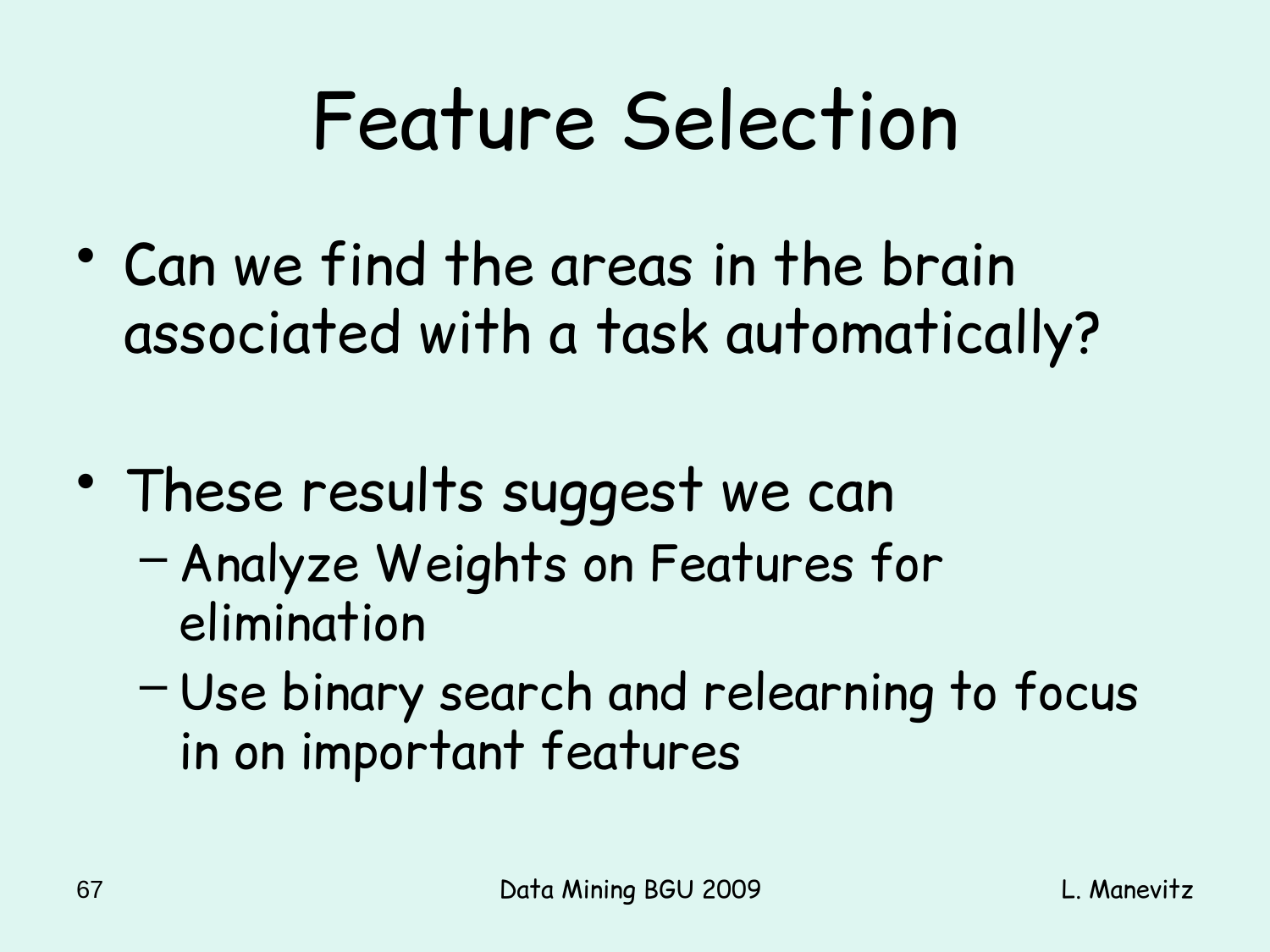

# Feature Selection
Can we find the areas in the brain associated with a task automatically?

These results suggest we can
Analyze Weights on Features for elimination
Use binary search and relearning to focus in on important features
67
Data Mining BGU 2009
L. Manevitz